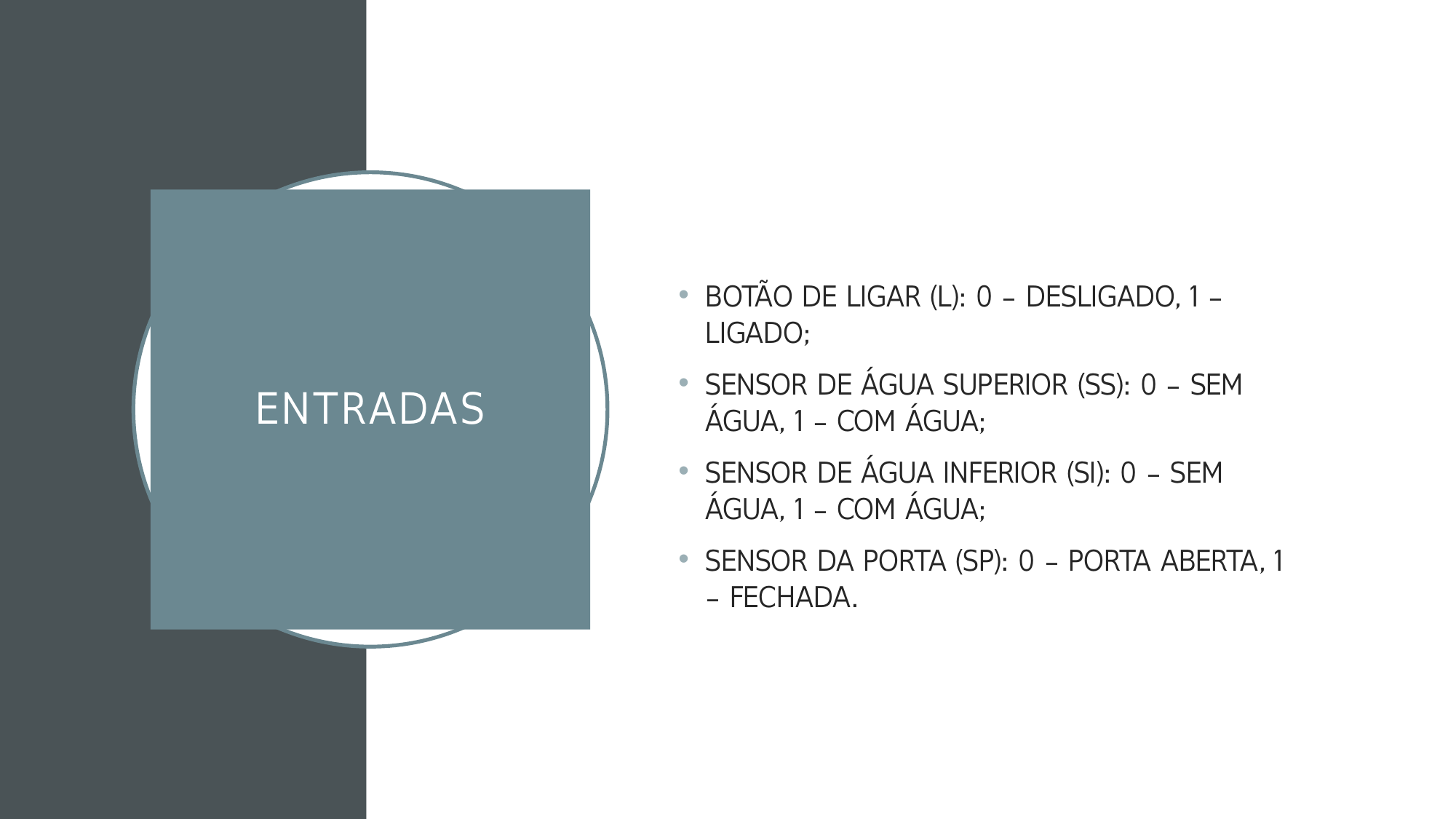

BOTÃO DE LIGAR (L): 0 – DESLIGADO, 1 – LIGADO;
SENSOR DE ÁGUA SUPERIOR (SS): 0 – SEM ÁGUA, 1 – COM ÁGUA;
SENSOR DE ÁGUA INFERIOR (SI): 0 – SEM ÁGUA, 1 – COM ÁGUA;
SENSOR DA PORTA (SP): 0 – PORTA ABERTA, 1 – FECHADA.

# ENTRADAS